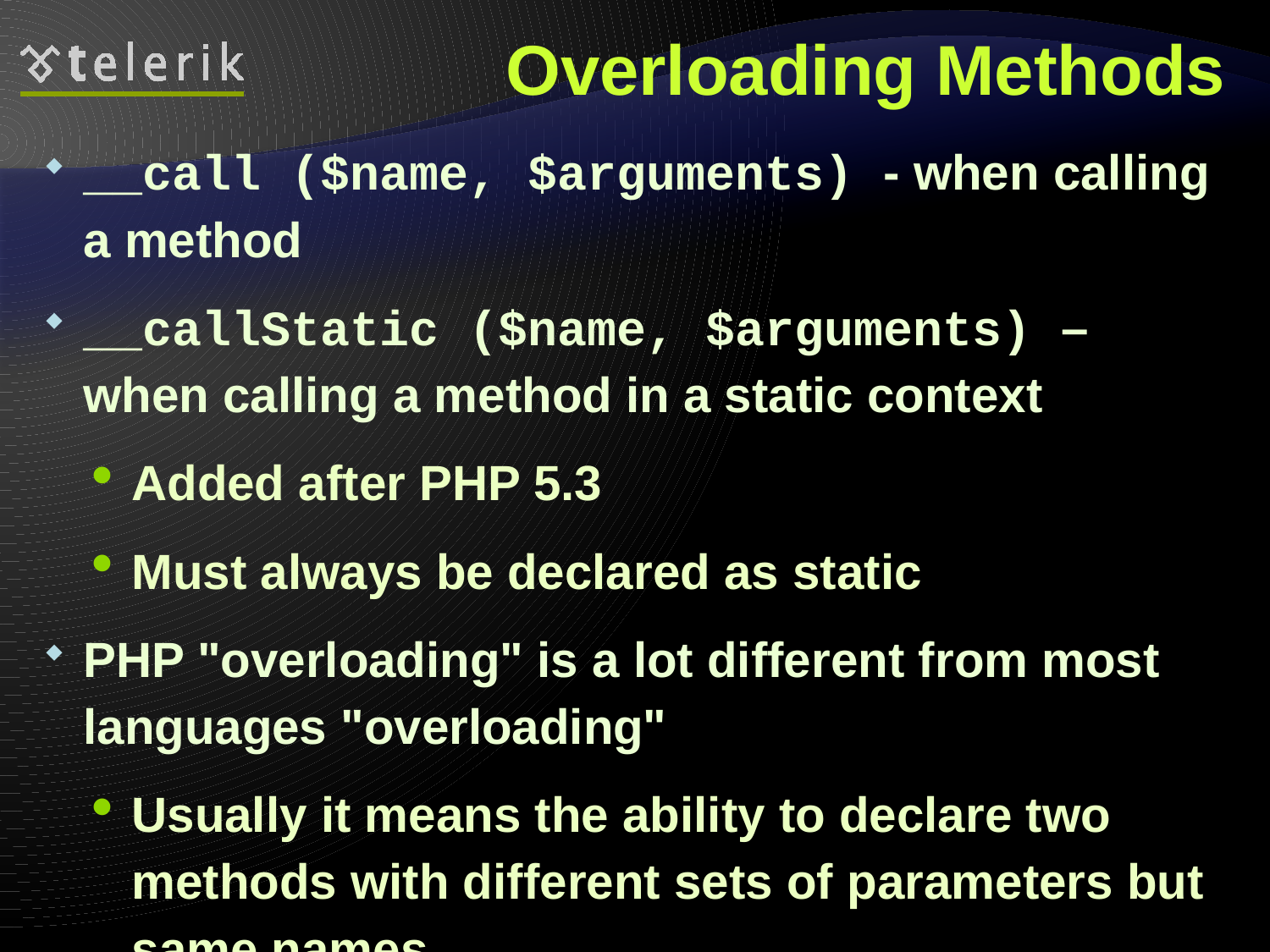

# Overloading Methods
__call ($name, $arguments) - when calling a method
__callStatic ($name, $arguments) – when calling a method in a static context
Added after PHP 5.3
Must always be declared as static
PHP "overloading" is a lot different from most languages "overloading"
Usually it means the ability to declare two methods with different sets of parameters but same names